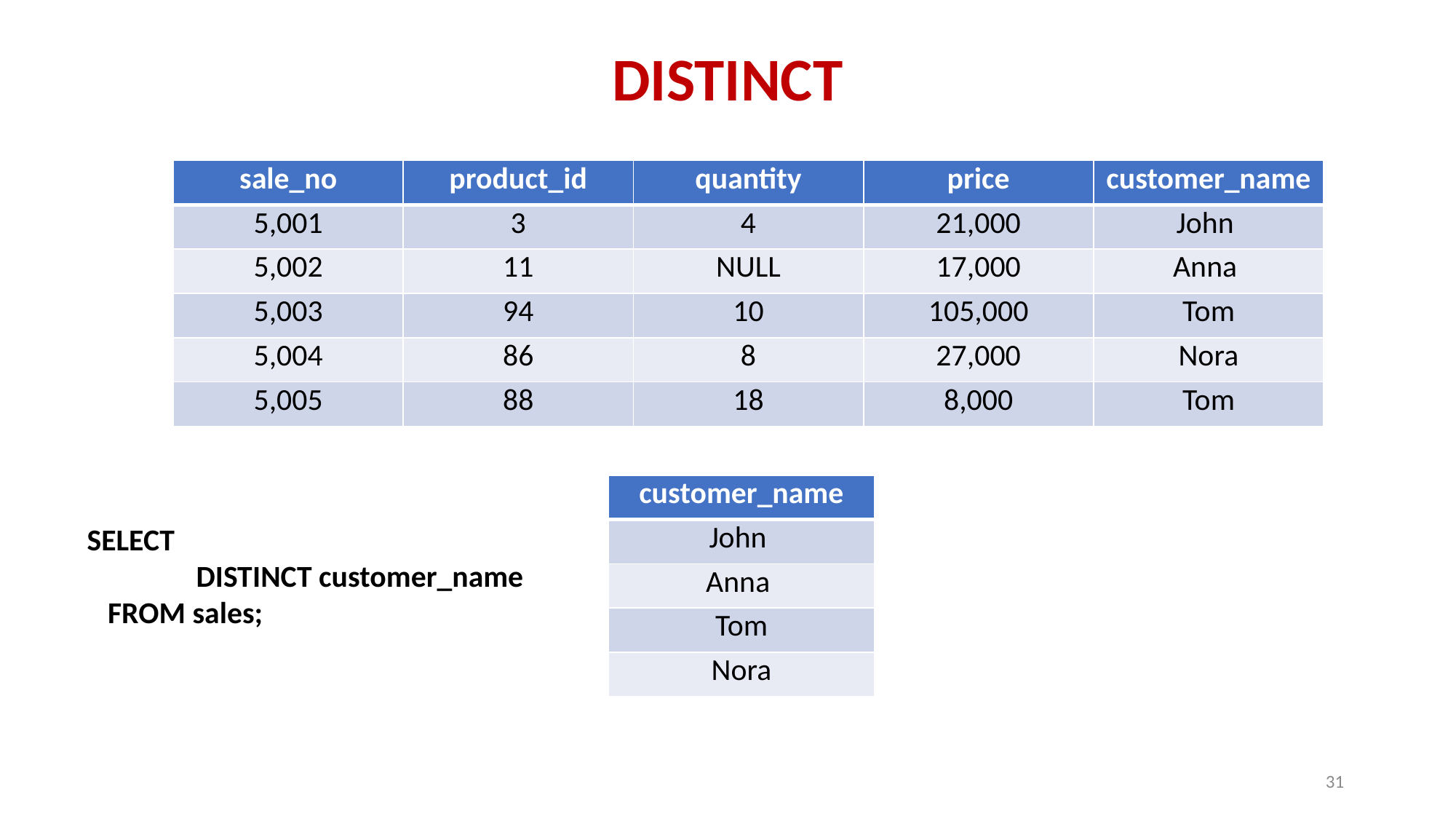

# DISTINCT
| sale\_no | product\_id | quantity | price | customer\_name |
| --- | --- | --- | --- | --- |
| 5,001 | 3 | 4 | 21,000 | John |
| 5,002 | 11 | NULL | 17,000 | Anna |
| 5,003 | 94 | 10 | 105,000 | Tom |
| 5,004 | 86 | 8 | 27,000 | Nora |
| 5,005 | 88 | 18 | 8,000 | Tom |
| customer\_name |
| --- |
| John |
| Anna |
| Tom |
| Nora |
SELECT
	DISTINCT customer_name
   FROM sales;
31